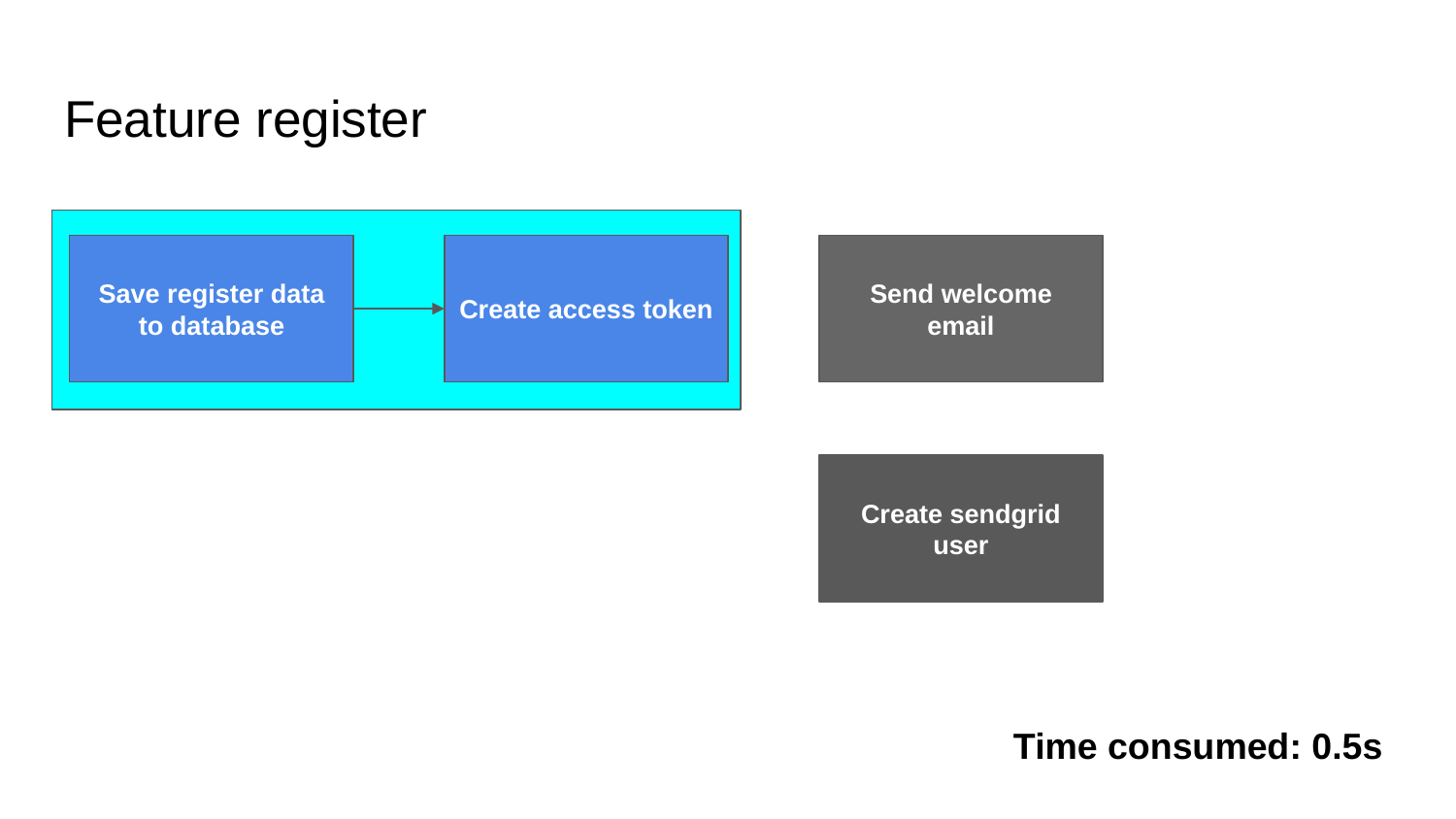

# Feature register

Save register data to database
Create access token
Send welcome email
Create sendgrid user
Time consumed: 0.5s